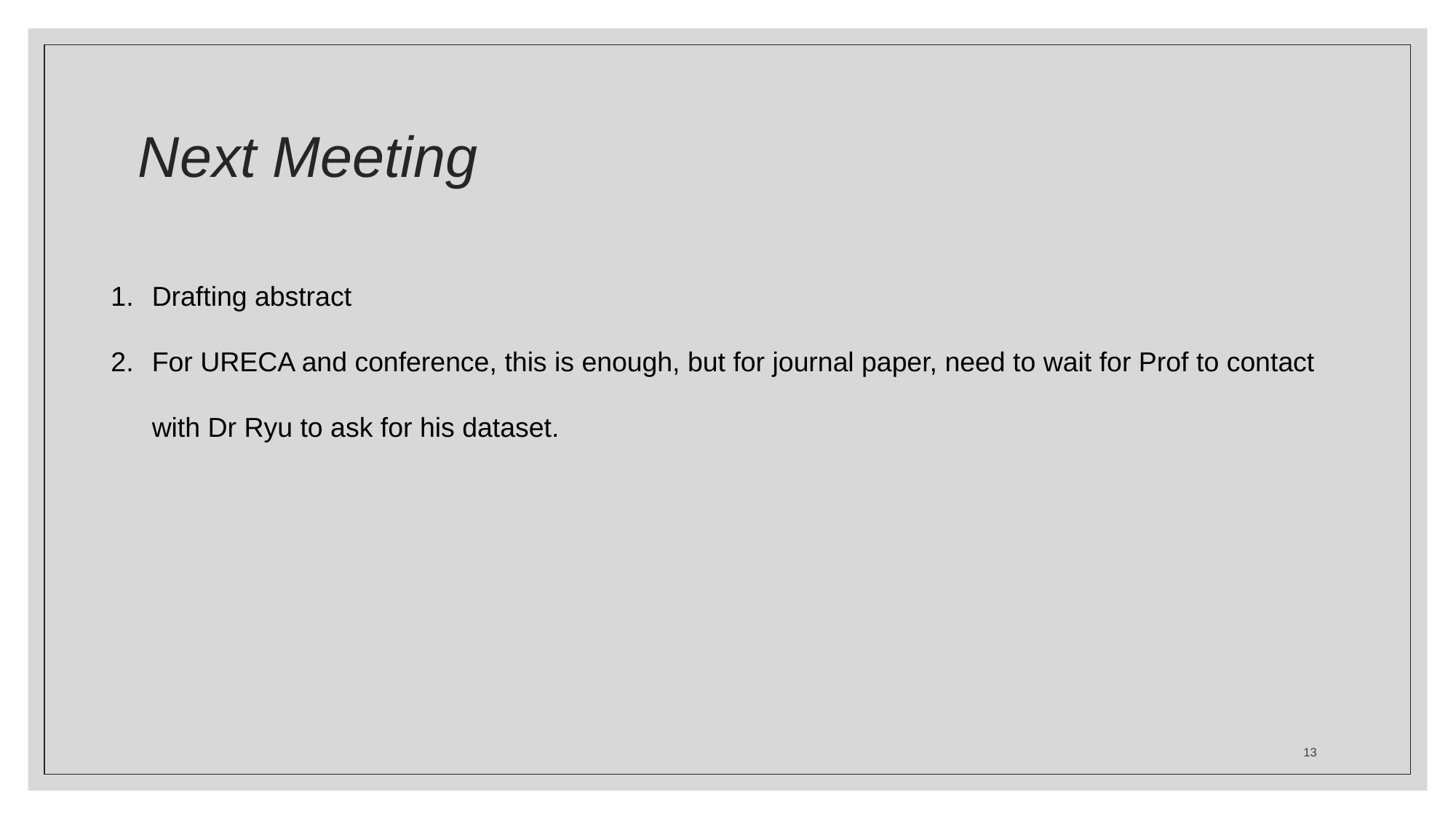

# Next Meeting
Drafting abstract
For URECA and conference, this is enough, but for journal paper, need to wait for Prof to contact with Dr Ryu to ask for his dataset.
13